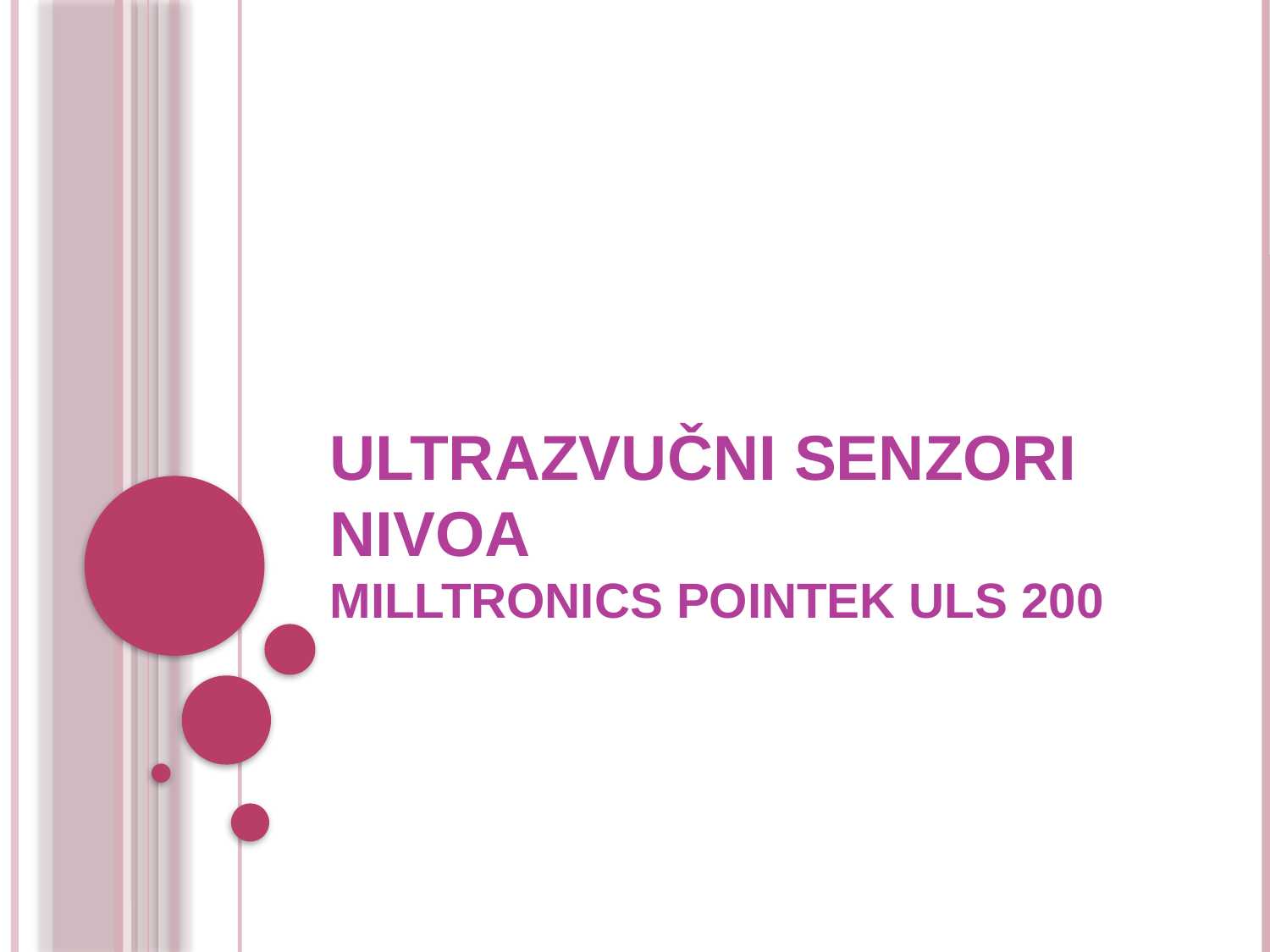

# Ultrazvučni senzori nivoa MILLTRONICS POINTEK ULS 200